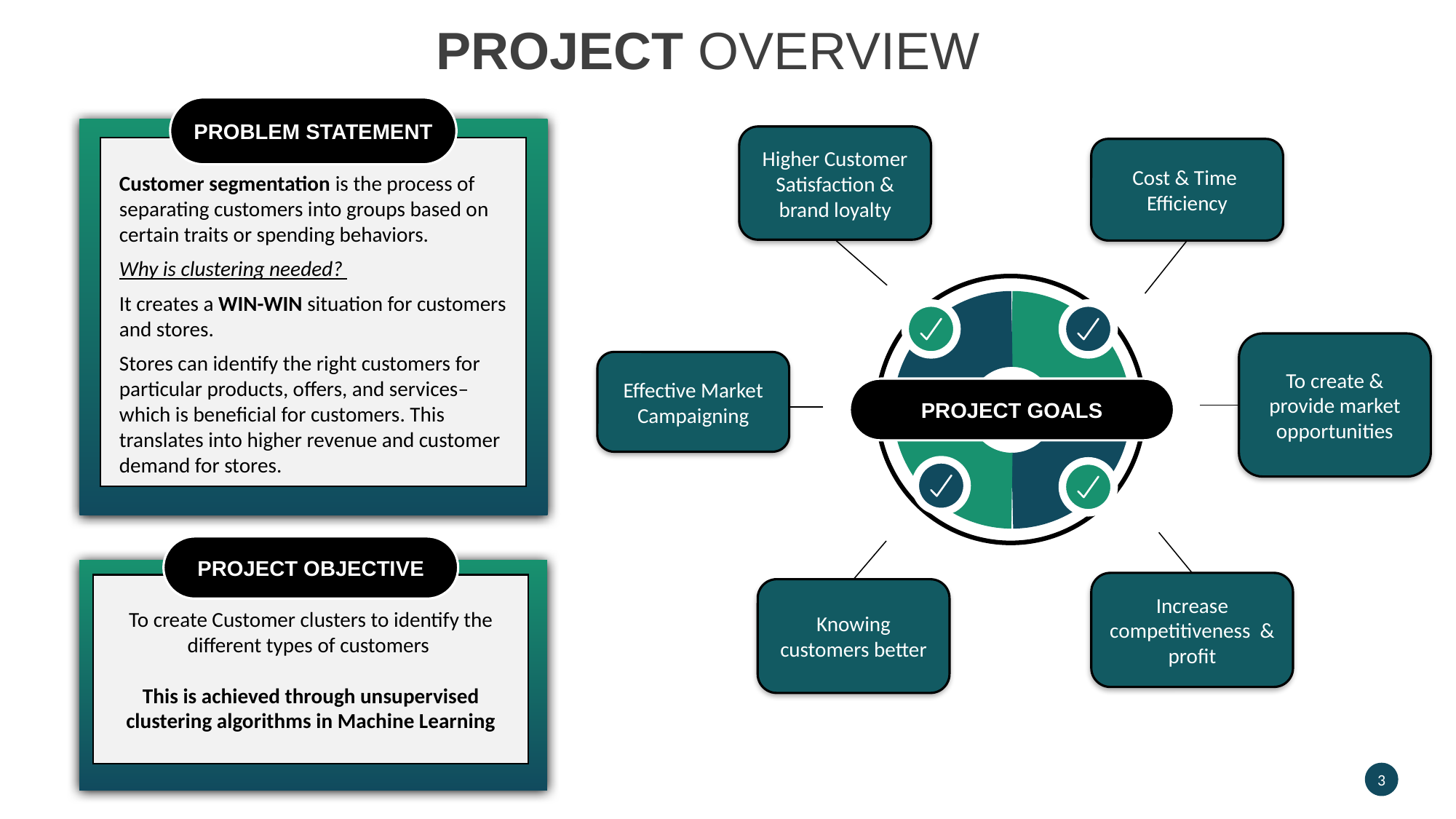

PROJECT OVERVIEW
PROBLEM STATEMENT

Customer segmentation is the process of separating customers into groups based on certain traits or spending behaviors.
Why is clustering needed?
It creates a WIN-WIN situation for customers and stores.
Stores can identify the right customers for particular products, offers, and services– which is beneficial for customers. This translates into higher revenue and customer demand for stores.
Higher Customer Satisfaction & brand loyalty
Cost & Time  Efficiency

PROJECT GOALS
To create & provide market opportunities
Effective Market Campaigning
PROJECT OBJECTIVE

To create Customer clusters to identify the different types of customers

This is achieved through unsupervised clustering algorithms in Machine Learning
Increase competitiveness  & profit
Knowing customers better

3